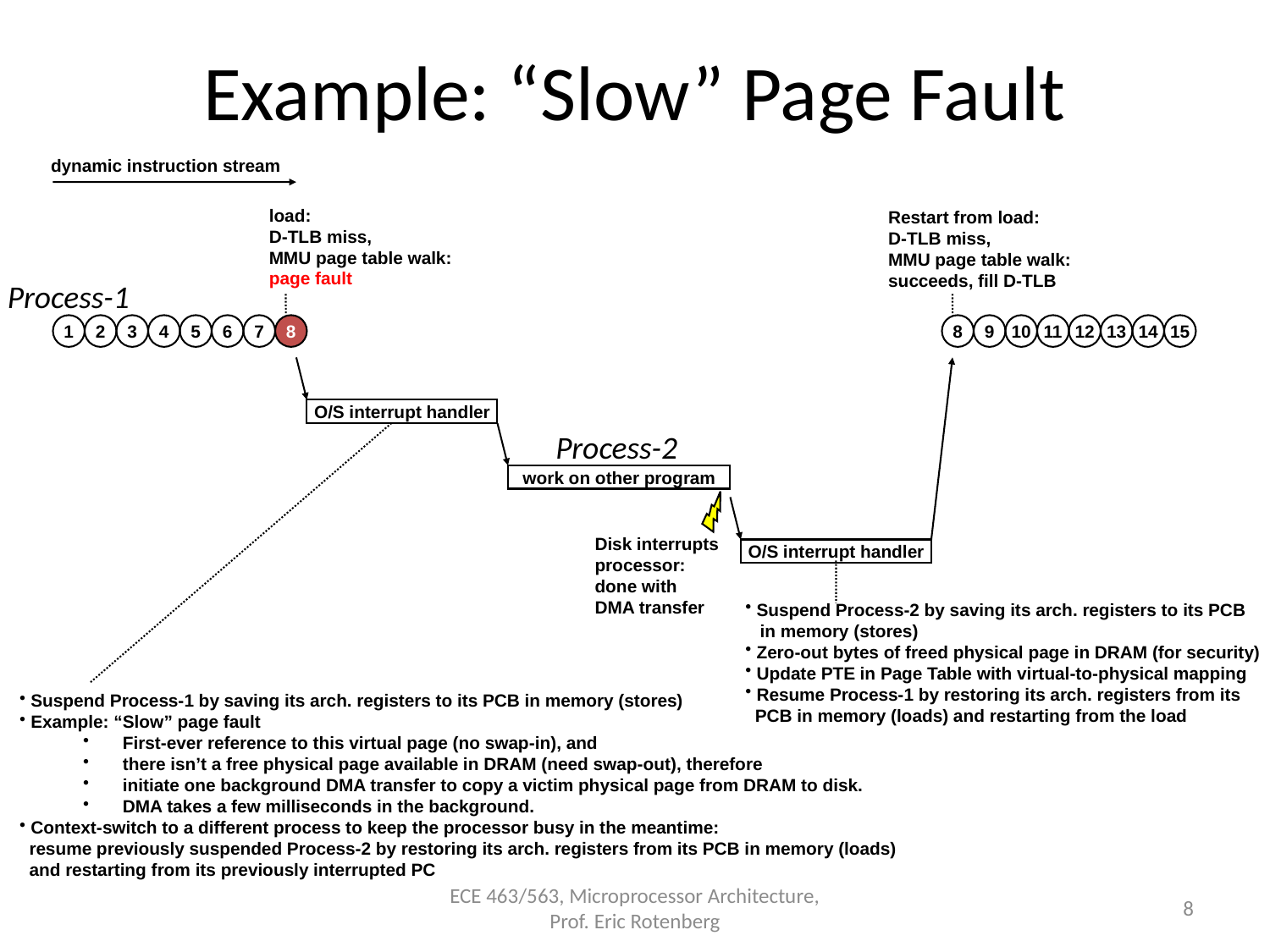

# Example: “Slow” Page Fault
dynamic instruction stream

load:
D-TLB miss,
MMU page table walk:
page fault

1
2
3
4
5
6
7
8
8
9
10
11
12
13
14
15

O/S interrupt handler

work on other program

Disk interrupts
processor:
done with
DMA transfer
O/S interrupt handler

 Suspend Process-2 by saving its arch. registers to its PCB
   in memory (stores)
 Zero-out bytes of freed physical page in DRAM (for security)
 Update PTE in Page Table with virtual-to-physical mapping
 Resume Process-1 by restoring its arch. registers from its
  PCB in memory (loads) and restarting from the load
 Suspend Process-1 by saving its arch. registers to its PCB in memory (stores)
 Example: “Slow” page fault
First-ever reference to this virtual page (no swap-in), and
there isn’t a free physical page available in DRAM (need swap-out), therefore
initiate one background DMA transfer to copy a victim physical page from DRAM to disk.
DMA takes a few milliseconds in the background.
 Context-switch to a different process to keep the processor busy in the meantime:
  resume previously suspended Process-2 by restoring its arch. registers from its PCB in memory (loads)
  and restarting from its previously interrupted PC
Restart from load:
D-TLB miss,
MMU page table walk:
succeeds, fill D-TLB
Process-1
Process-2
ECE 463/563, Microprocessor Architecture, Prof. Eric Rotenberg
8